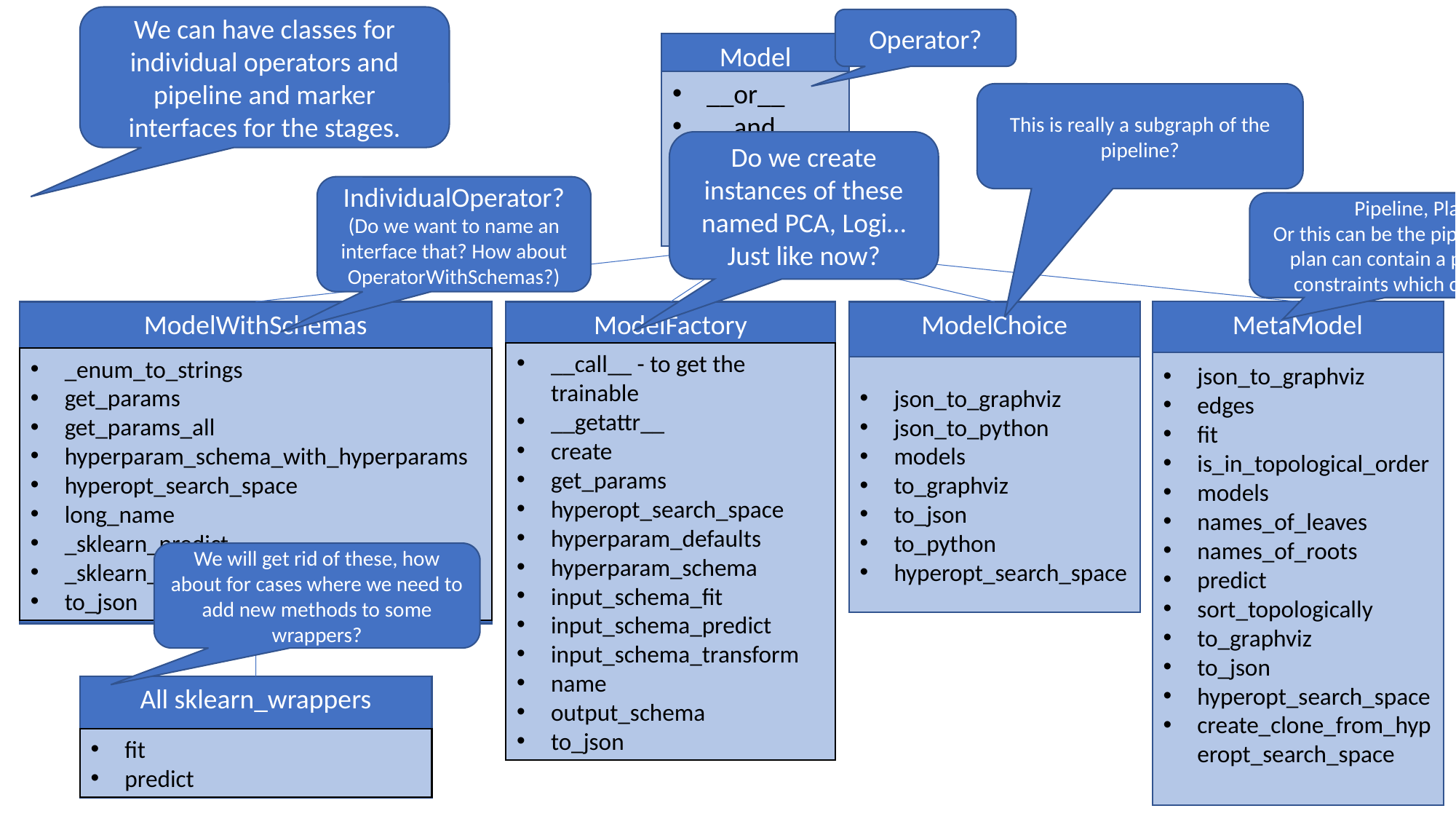

We can have classes for individual operators and pipeline and marker interfaces for the stages.
Operator?
Model
__or__
__and__
__xor__
 name

This is really a subgraph of the pipeline?
Do we create instances of these named PCA, Logi… Just like now?
IndividualOperator? (Do we want to name an interface that? How about OperatorWithSchemas?)
Pipeline, Plan
Or this can be the pipeline and a plan can contain a pipeline + constraints which created it
MetaModel
ModelWithSchemas
ModelFactory
ModelChoice
__call__ - to get the trainable
__getattr__
create
get_params
hyperopt_search_space
hyperparam_defaults
hyperparam_schema
input_schema_fit
input_schema_predict
input_schema_transform
name
output_schema
to_json
_enum_to_strings
get_params
get_params_all
hyperparam_schema_with_hyperparams
hyperopt_search_space
long_name
_sklearn_predict
_sklearn_transform
to_json
json_to_graphviz
edges
fit
is_in_topological_order
models
names_of_leaves
names_of_roots
predict
sort_topologically
to_graphviz
to_json
hyperopt_search_space
create_clone_from_hyperopt_search_space

json_to_graphviz
json_to_python
models
to_graphviz
to_json
to_python
hyperopt_search_space
We will get rid of these, how about for cases where we need to add new methods to some wrappers?
All sklearn_wrappers
fit
predict